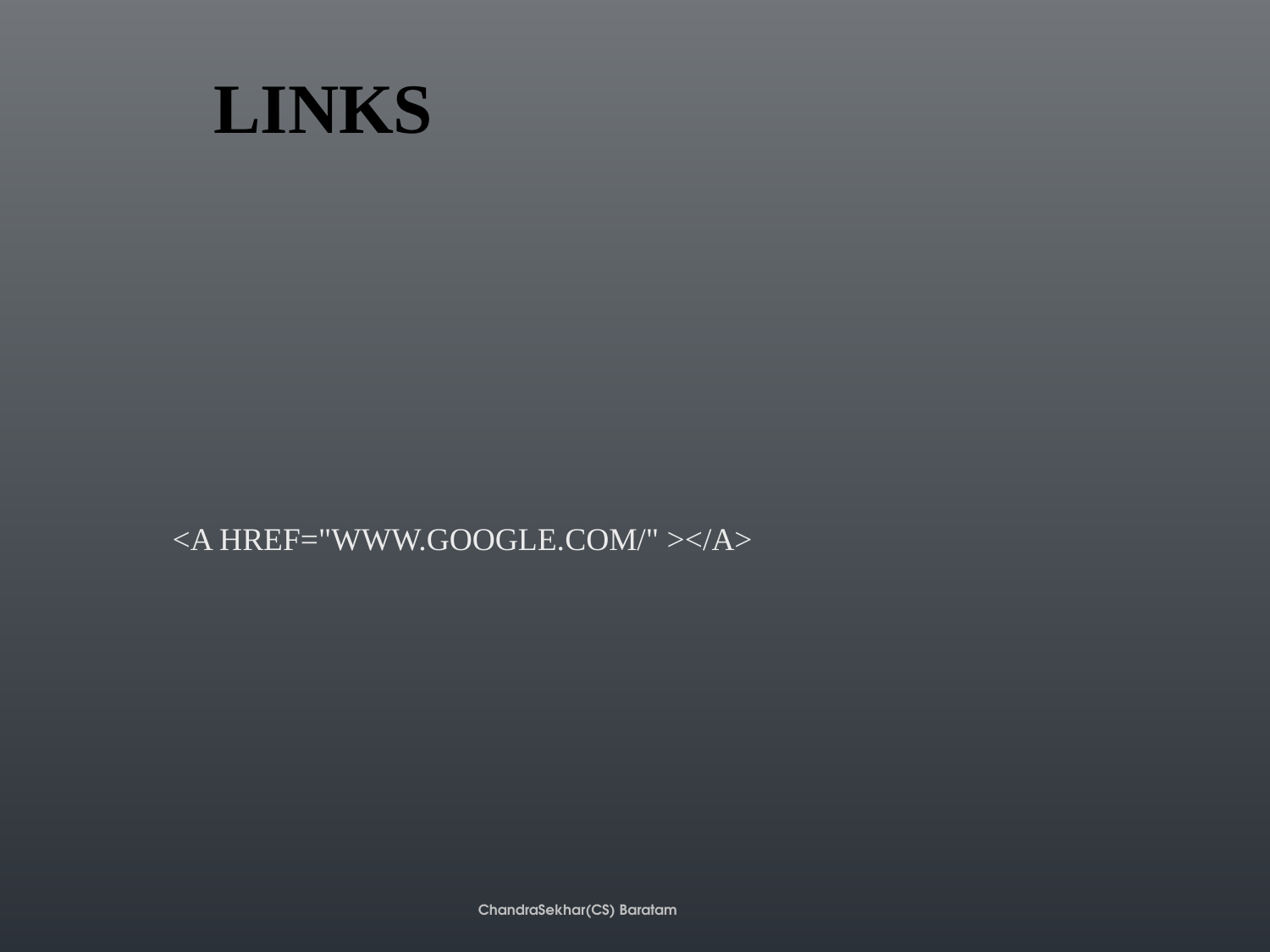

# Links
<a href="www.google.com/" ></a>
ChandraSekhar(CS) Baratam